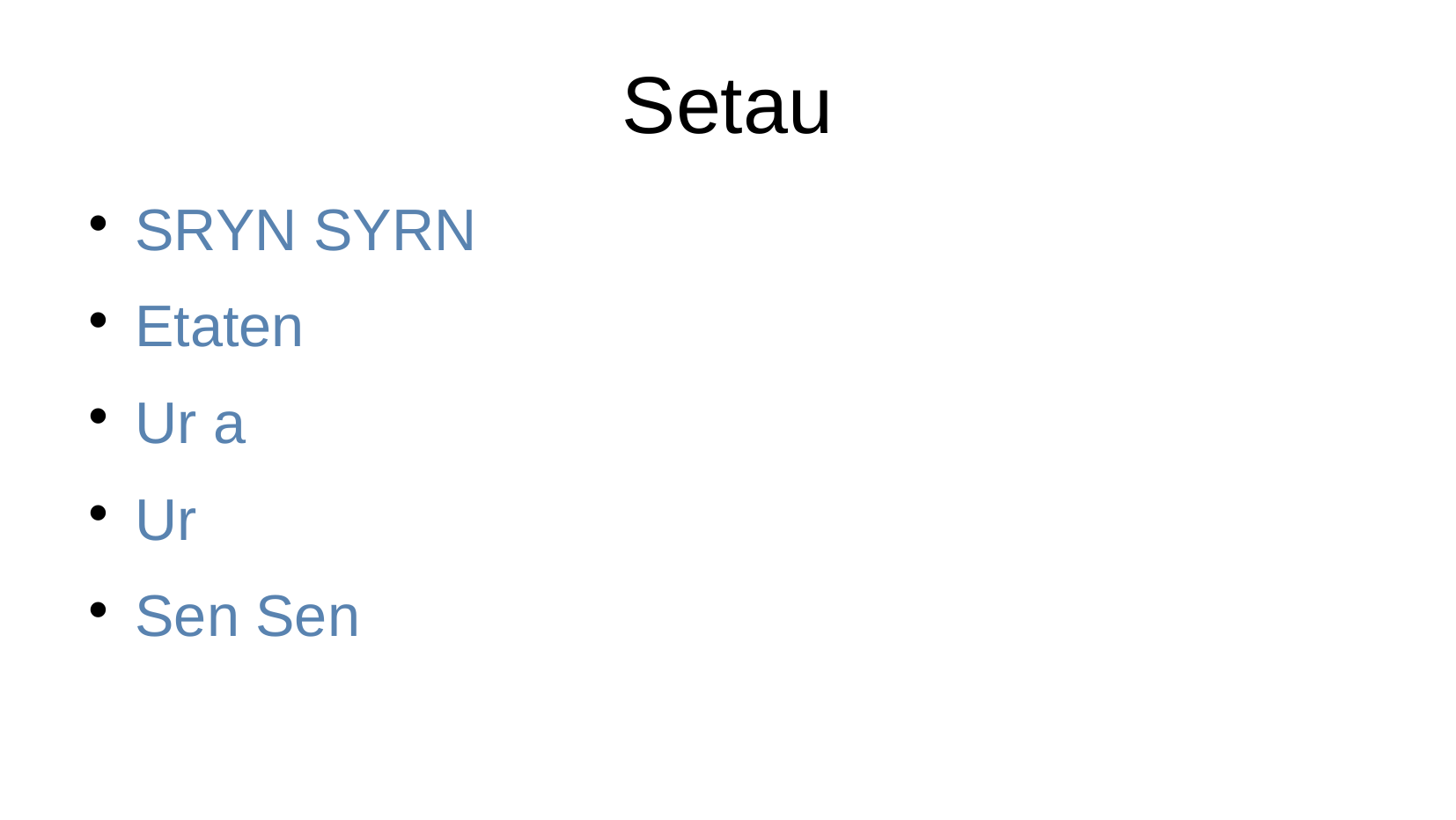

Setau
SRYN SYRN
Etaten
Ur a
Ur
Sen Sen